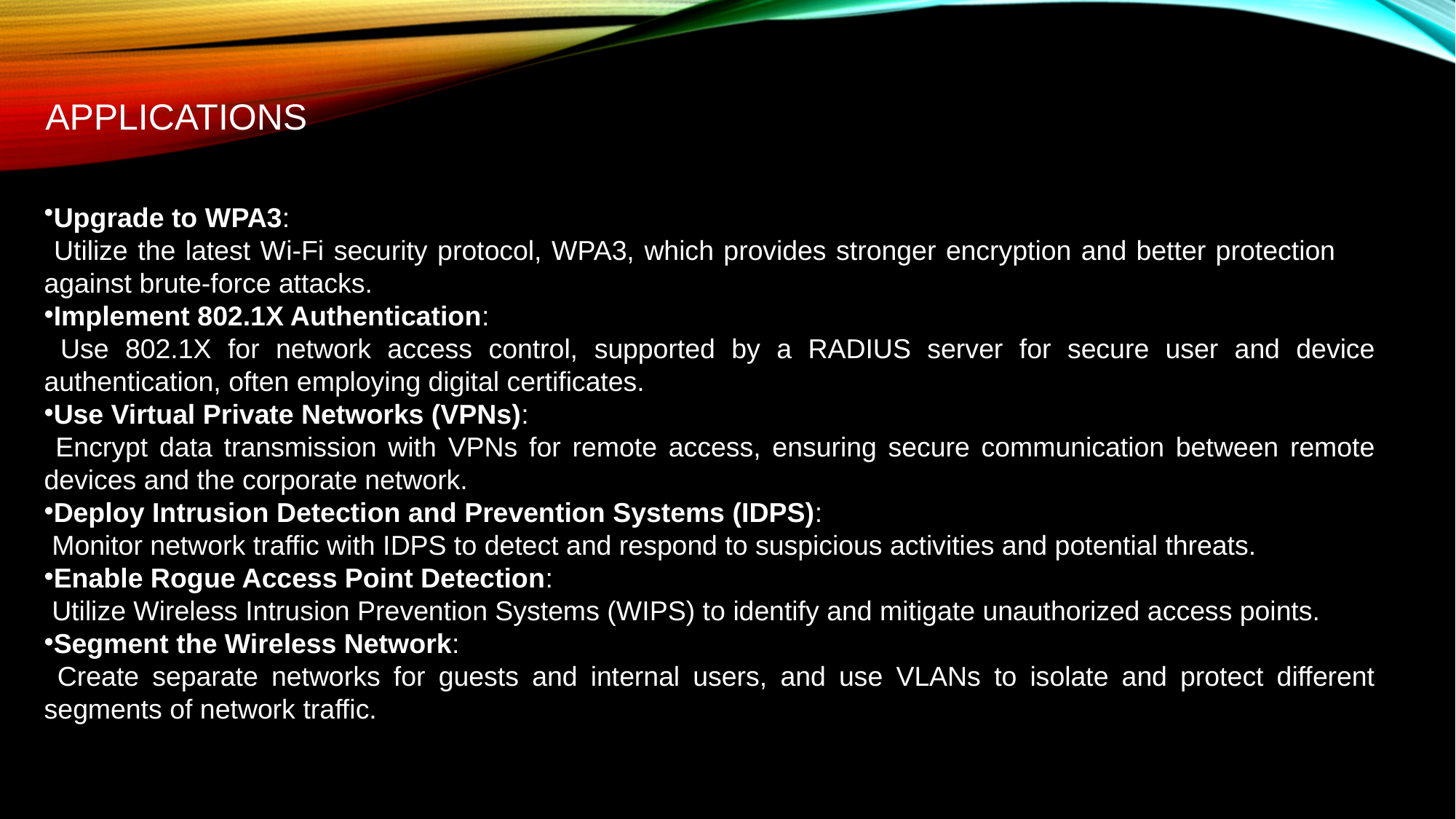

# APPLICATIONS
Upgrade to WPA3:
 Utilize the latest Wi-Fi security protocol, WPA3, which provides stronger encryption and better protection     against brute-force attacks.
Implement 802.1X Authentication:
 Use 802.1X for network access control, supported by a RADIUS server for secure user and device authentication, often employing digital certificates.
Use Virtual Private Networks (VPNs):
 Encrypt data transmission with VPNs for remote access, ensuring secure communication between remote devices and the corporate network.
Deploy Intrusion Detection and Prevention Systems (IDPS):
 Monitor network traffic with IDPS to detect and respond to suspicious activities and potential threats.
Enable Rogue Access Point Detection:
 Utilize Wireless Intrusion Prevention Systems (WIPS) to identify and mitigate unauthorized access points.
Segment the Wireless Network:
 Create separate networks for guests and internal users, and use VLANs to isolate and protect different segments of network traffic.